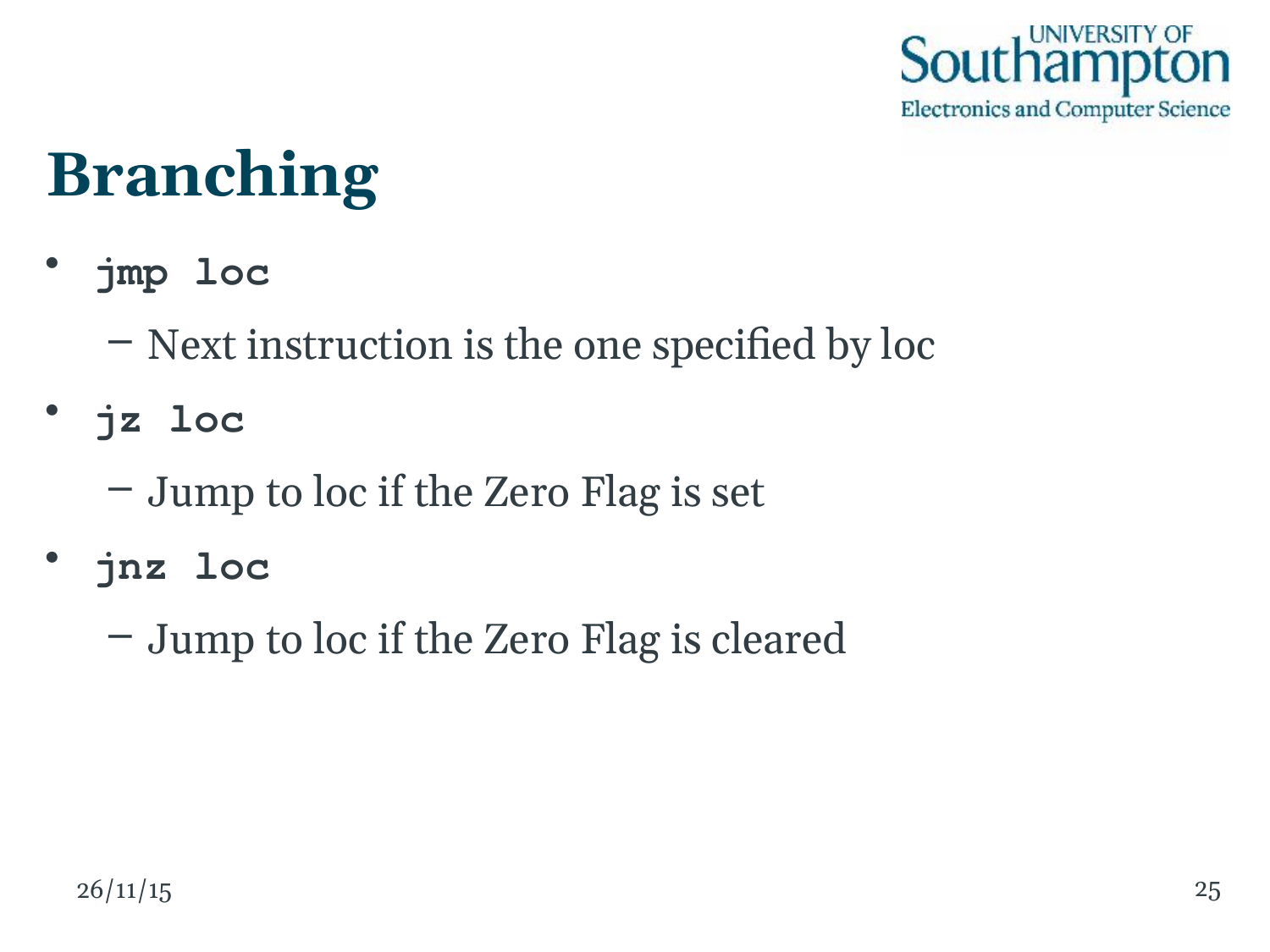

# Branching
jmp loc
Next instruction is the one specified by loc
jz loc
Jump to loc if the Zero Flag is set
jnz loc
Jump to loc if the Zero Flag is cleared

25
26/11/15